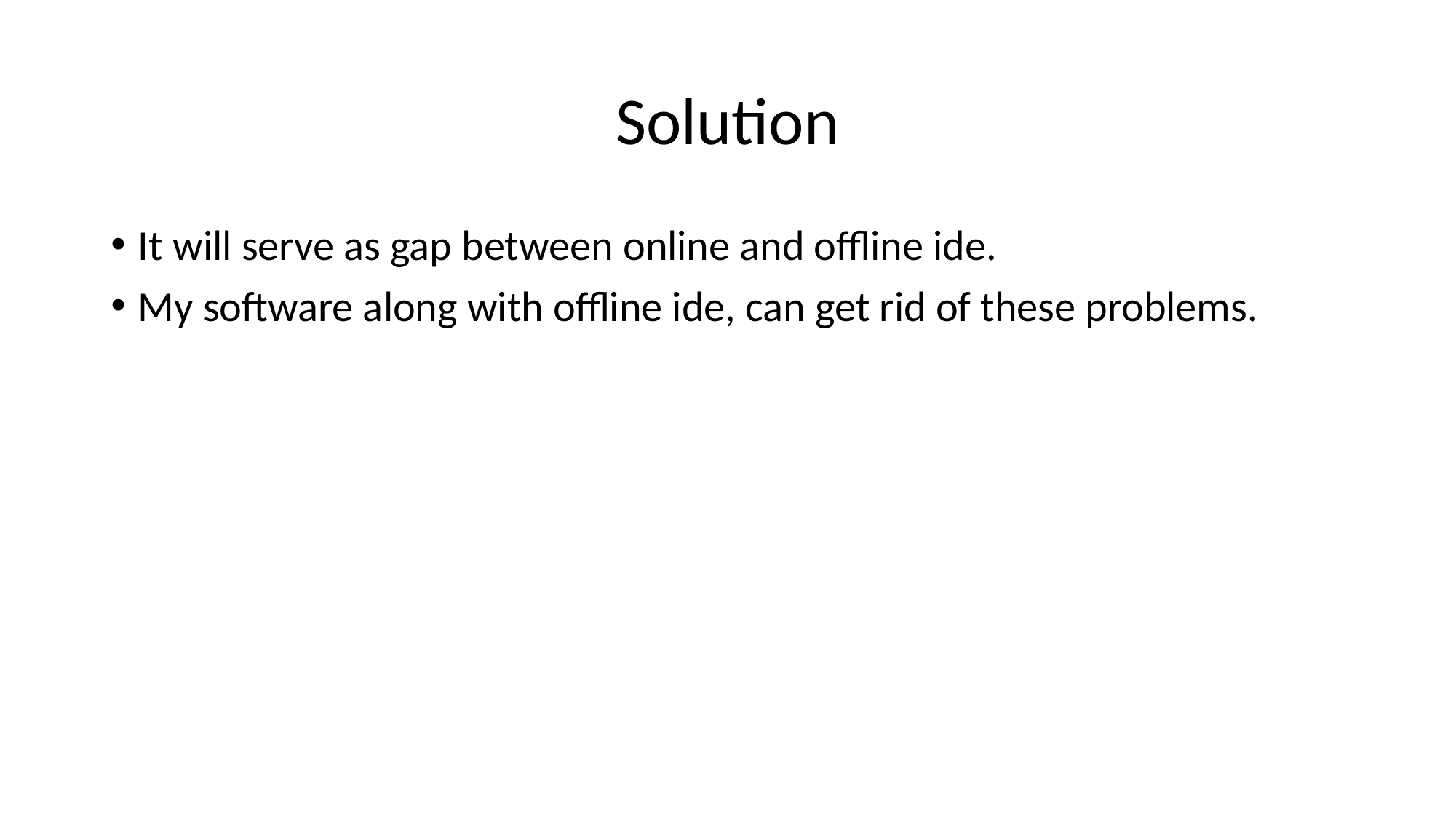

# Solution
It will serve as gap between online and offline ide.
My software along with offline ide, can get rid of these problems.